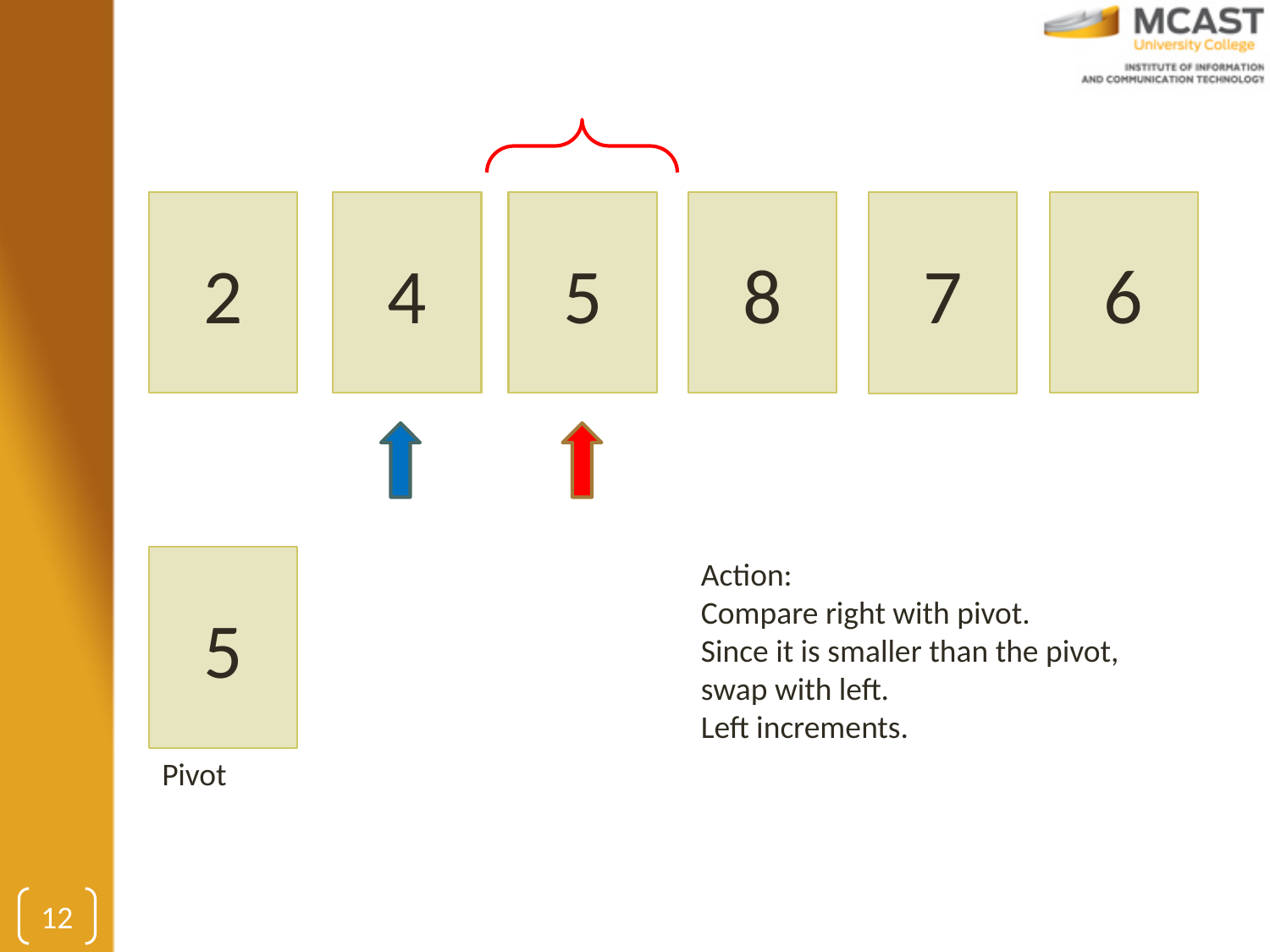

4
5
5
8
6
2
4
7

5
Action:
Compare right with pivot.
Since it is smaller than the pivot,
swap with left.
Left increments.
Pivot
12